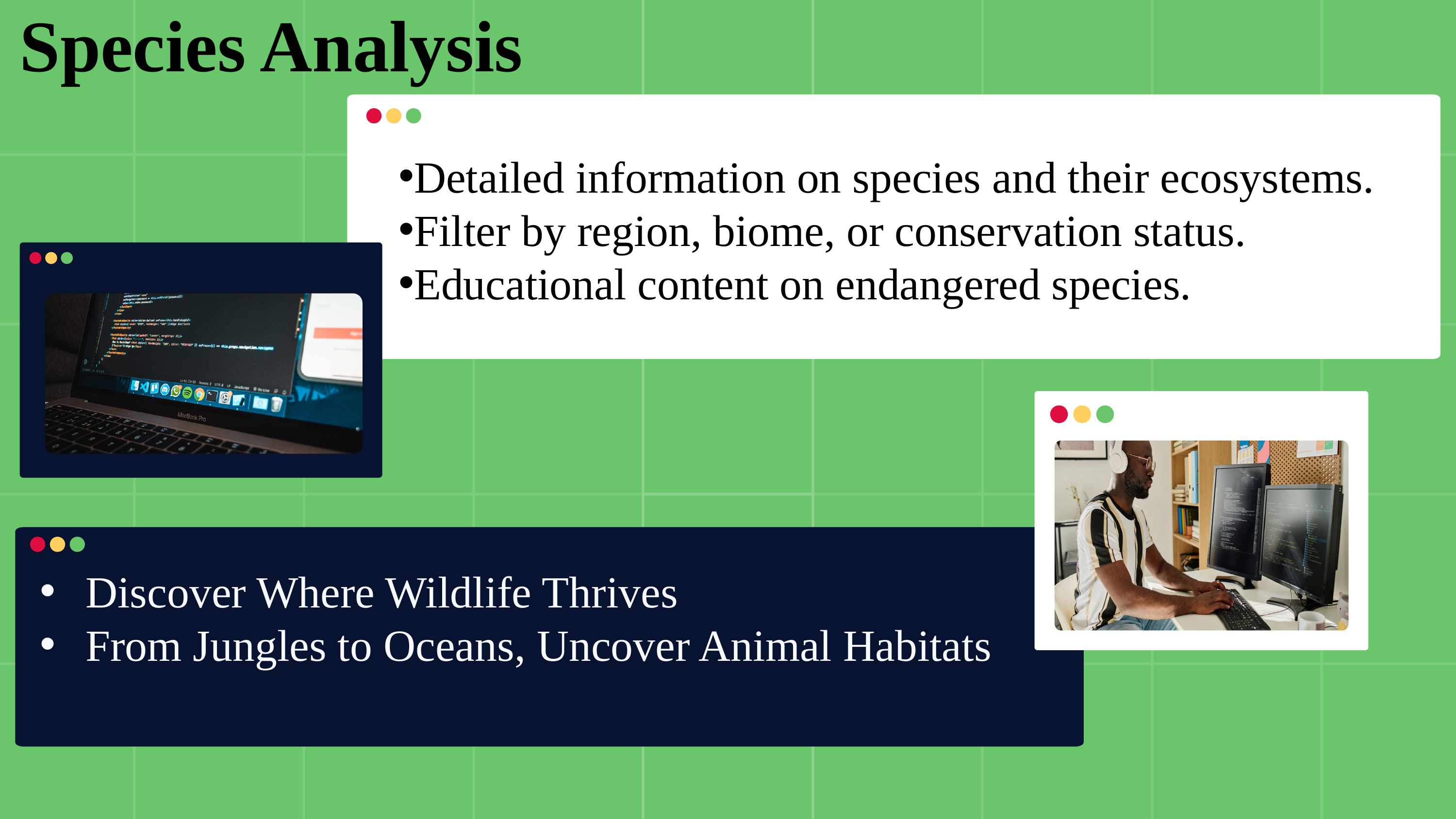

Species Analysis

Detailed information on species and their ecosystems.
Filter by region, biome, or conservation status.
Educational content on endangered species.

Discover Where Wildlife Thrives
From Jungles to Oceans, Uncover Animal Habitats